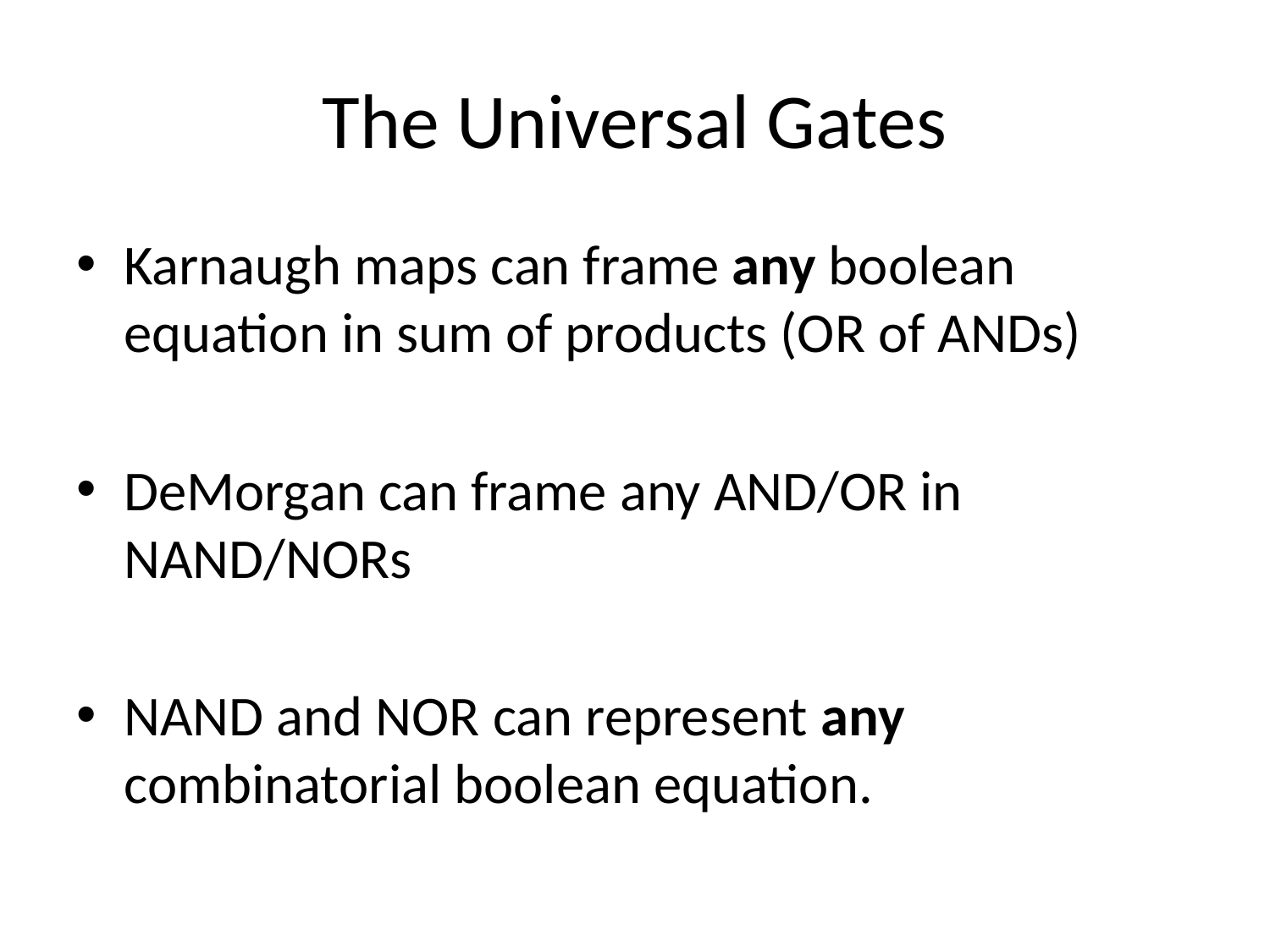

# The Universal Gates
Karnaugh maps can frame any boolean equation in sum of products (OR of ANDs)

DeMorgan can frame any AND/OR in NAND/NORs

NAND and NOR can represent any combinatorial boolean equation.